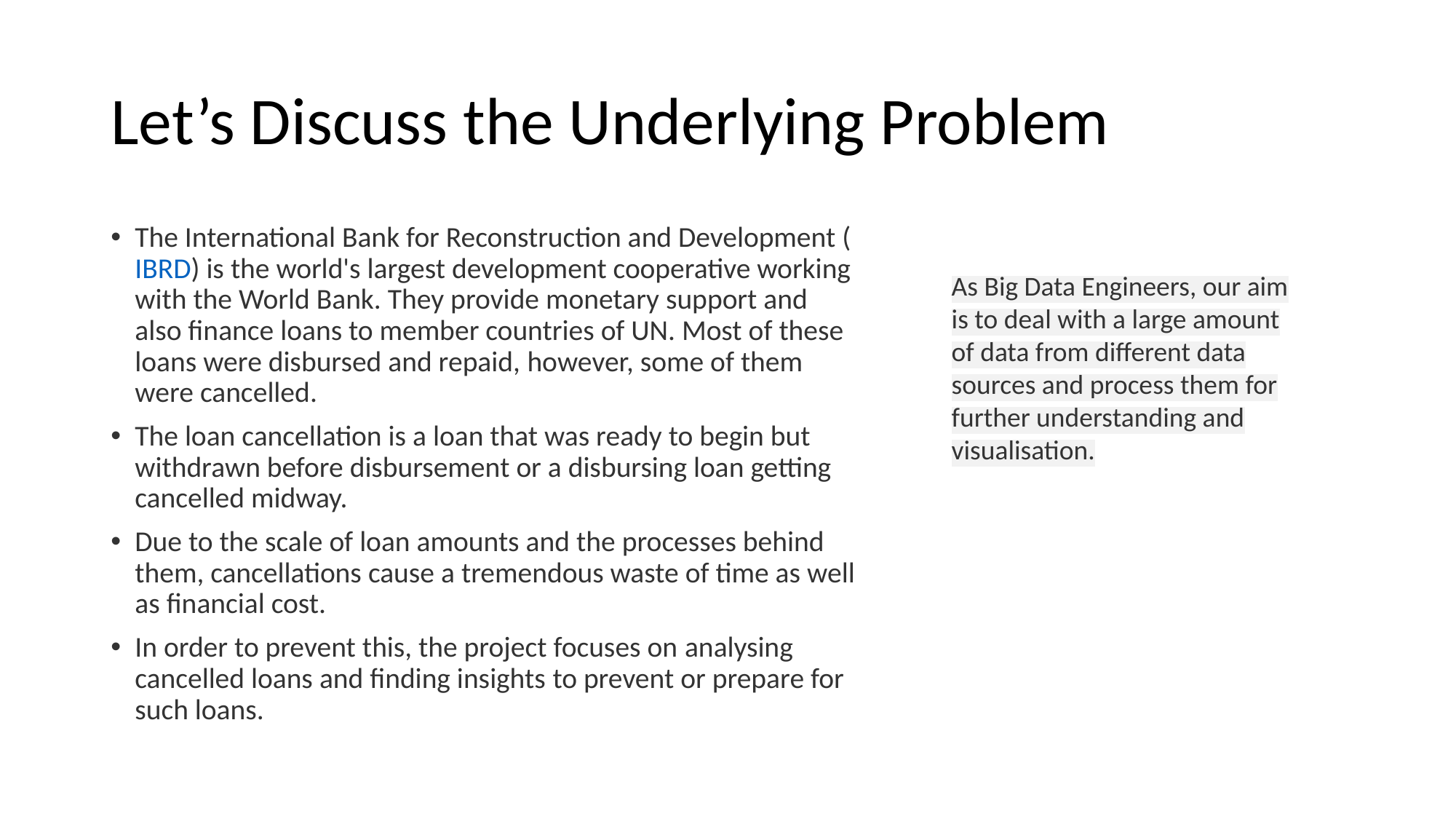

# Let’s Discuss the Underlying Problem
The International Bank for Reconstruction and Development (IBRD) is the world's largest development cooperative working with the World Bank. They provide monetary support and also finance loans to member countries of UN. Most of these loans were disbursed and repaid, however, some of them were cancelled.
The loan cancellation is a loan that was ready to begin but withdrawn before disbursement or a disbursing loan getting cancelled midway.
Due to the scale of loan amounts and the processes behind them, cancellations cause a tremendous waste of time as well as financial cost.
In order to prevent this, the project focuses on analysing cancelled loans and finding insights to prevent or prepare for such loans.

As Big Data Engineers, our aim is to deal with a large amount of data from different data sources and process them for further understanding and visualisation.